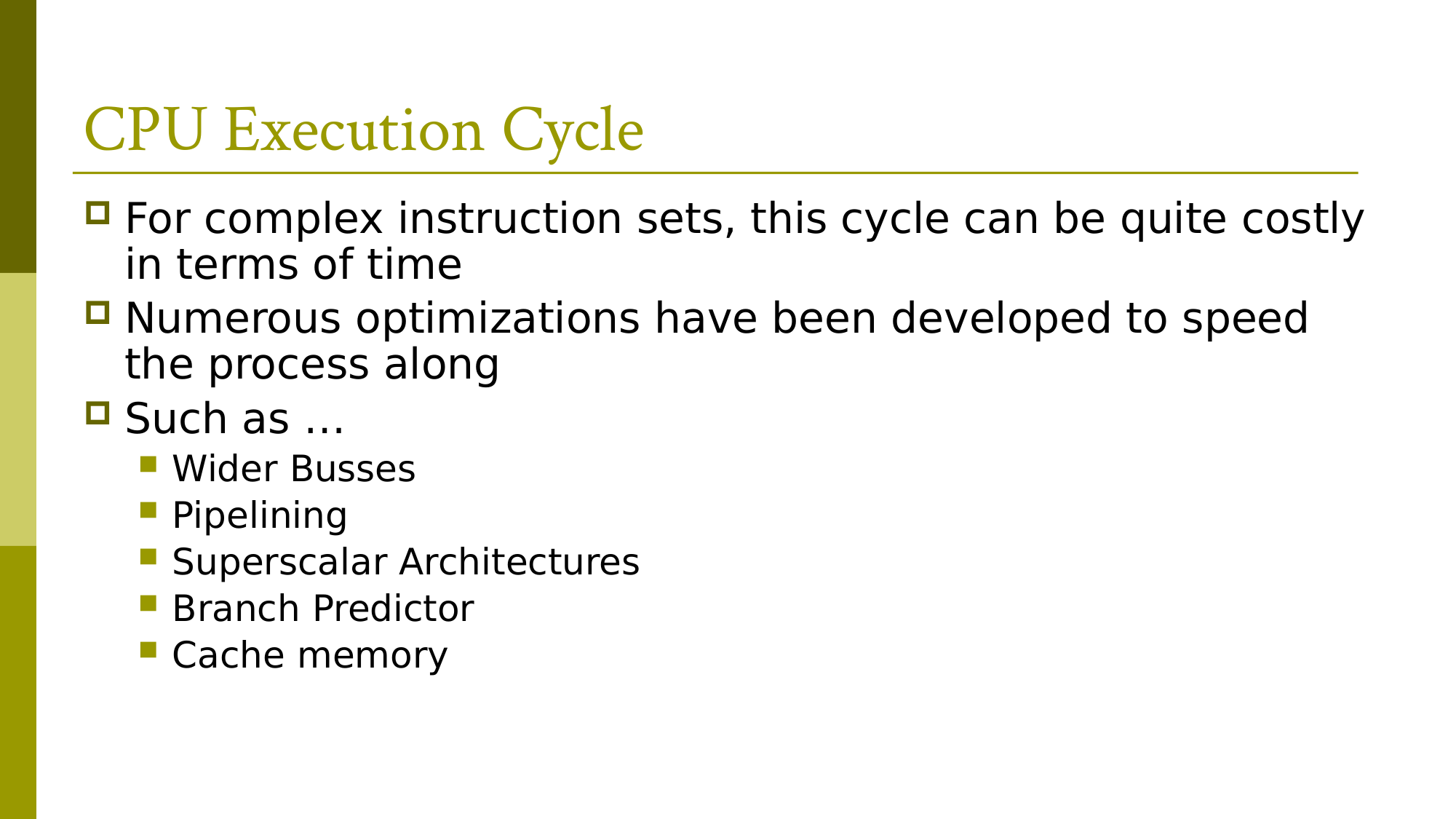

# CPU Execution Cycle
For complex instruction sets, this cycle can be quite costly in terms of time
Numerous optimizations have been developed to speed the process along
Such as …
Wider Busses
Pipelining
Superscalar Architectures
Branch Predictor
Cache memory